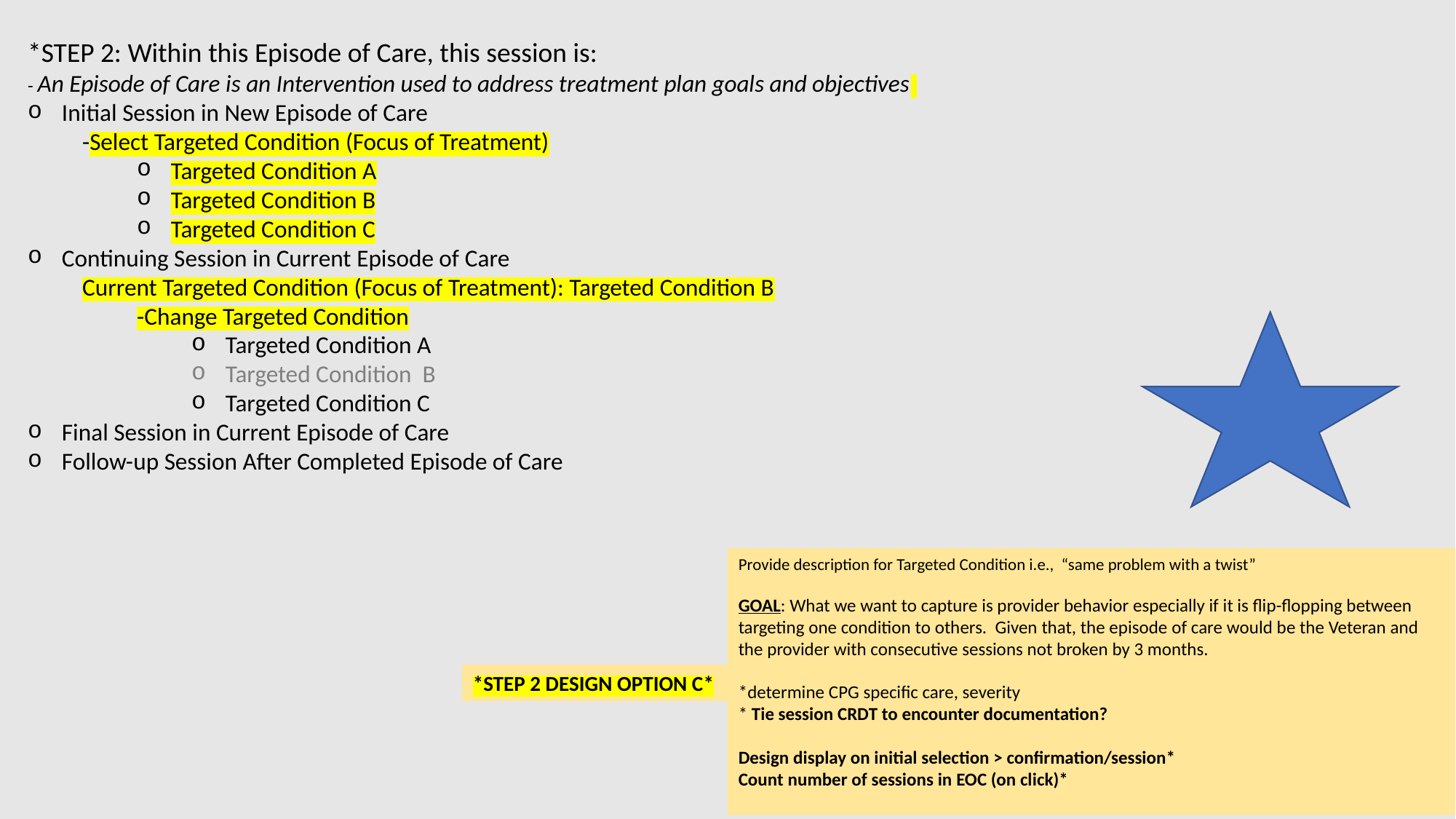

*STEP 2: Within this Episode of Care, this session is:
- An Episode of Care is an Intervention used to address treatment plan goals and objectives
Initial Session in New Episode of Care
-Select Targeted Condition (Focus of Treatment)
Targeted Condition A
Targeted Condition B
Targeted Condition C
Continuing Session in Current Episode of Care
Current Targeted Condition (Focus of Treatment): Targeted Condition B
-Change Targeted Condition
Targeted Condition A
Targeted Condition  B
Targeted Condition C
Final Session in Current Episode of Care
Follow-up Session After Completed Episode of Care

Provide description for Targeted Condition i.e.,  “same problem with a twist”

GOAL: What we want to capture is provider behavior especially if it is flip-flopping between targeting one condition to others.  Given that, the episode of care would be the Veteran and the provider with consecutive sessions not broken by 3 months.

*determine CPG specific care, severity
* Tie session CRDT to encounter documentation?

Design display on initial selection > confirmation/session*
Count number of sessions in EOC (on click)*

*STEP 2 DESIGN OPTION C*